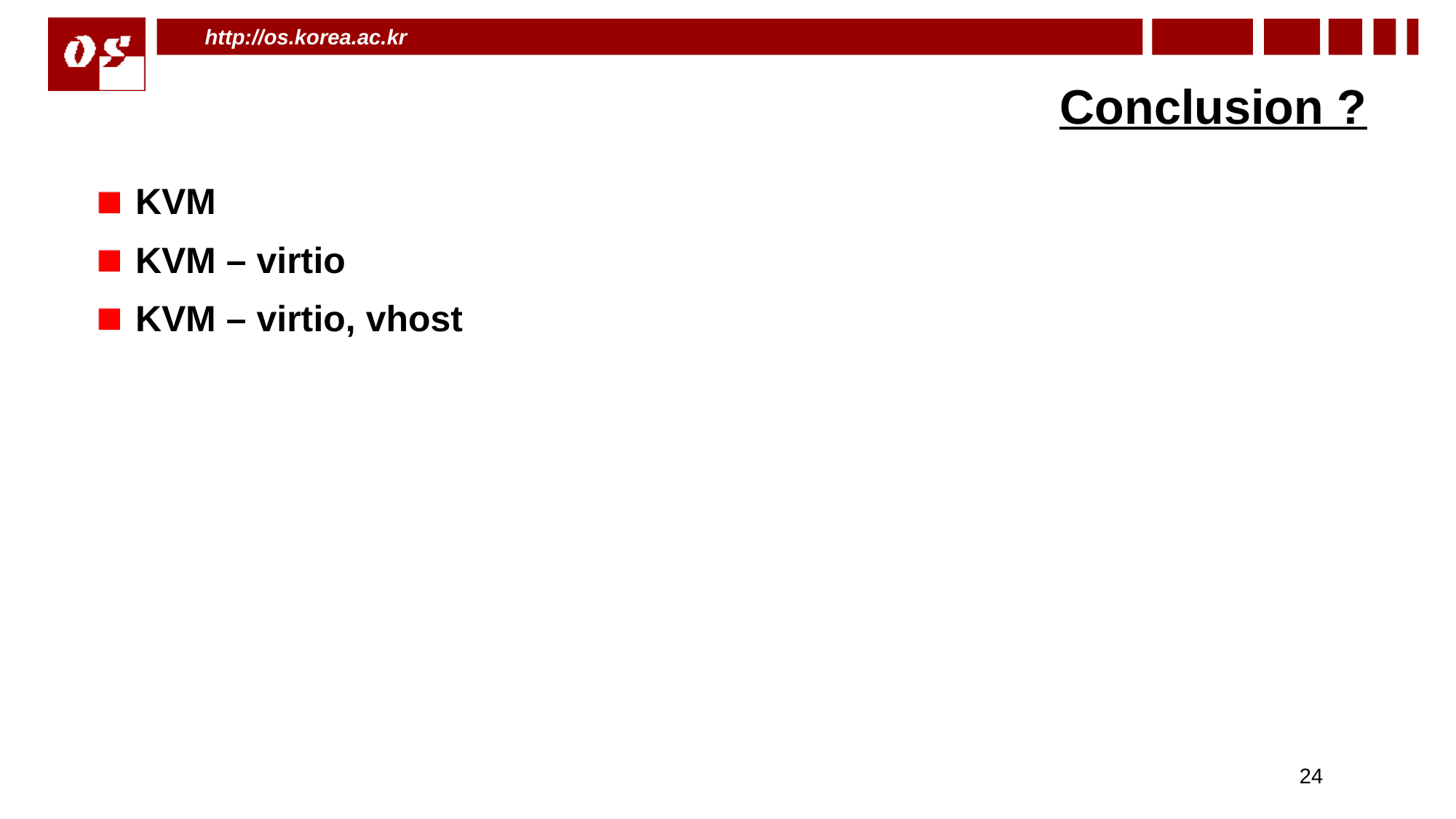

# Conclusion ?
KVM
KVM – virtio
KVM – virtio, vhost
24